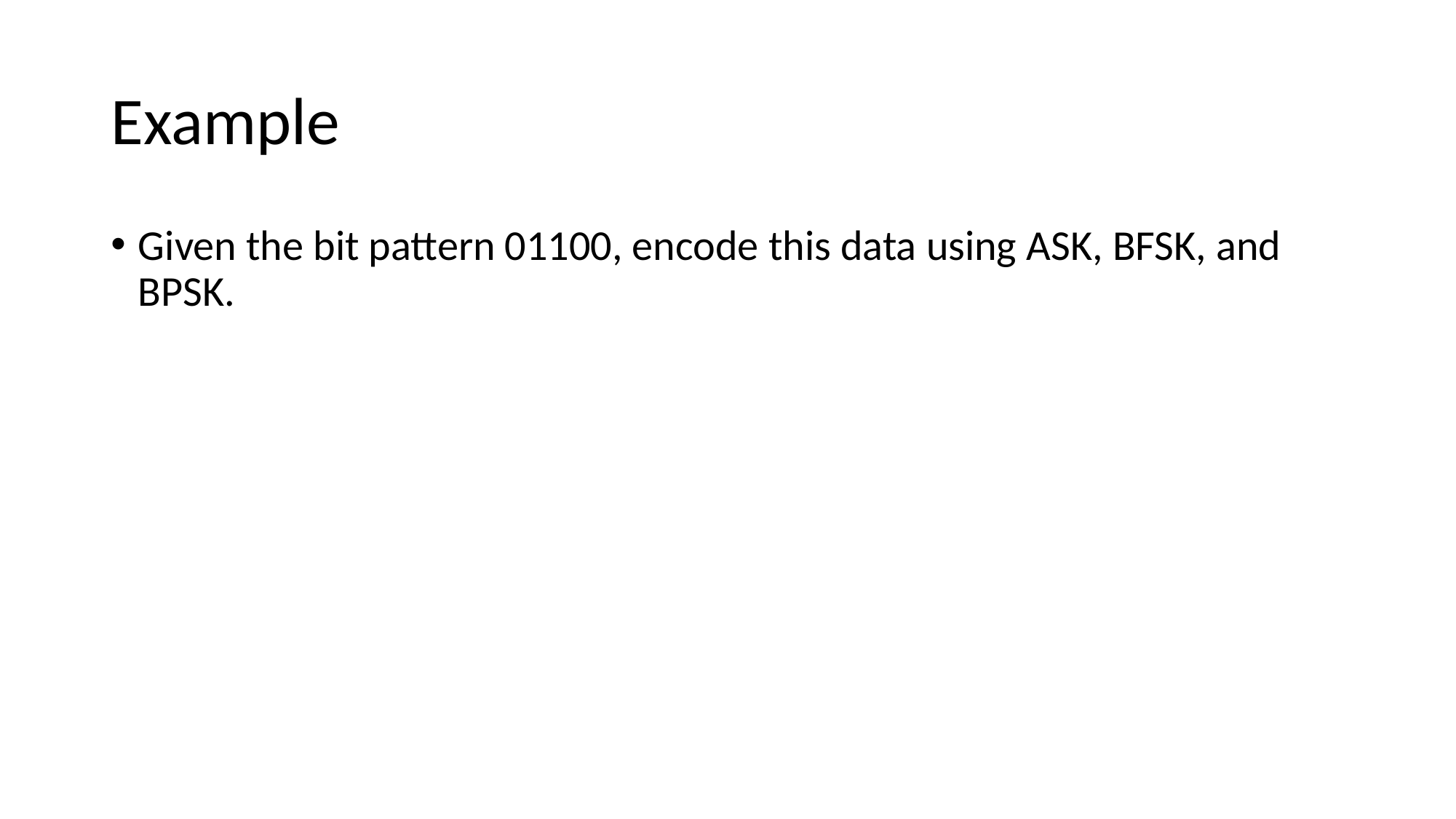

# Example
Given the bit pattern 01100, encode this data using ASK, BFSK, and BPSK.